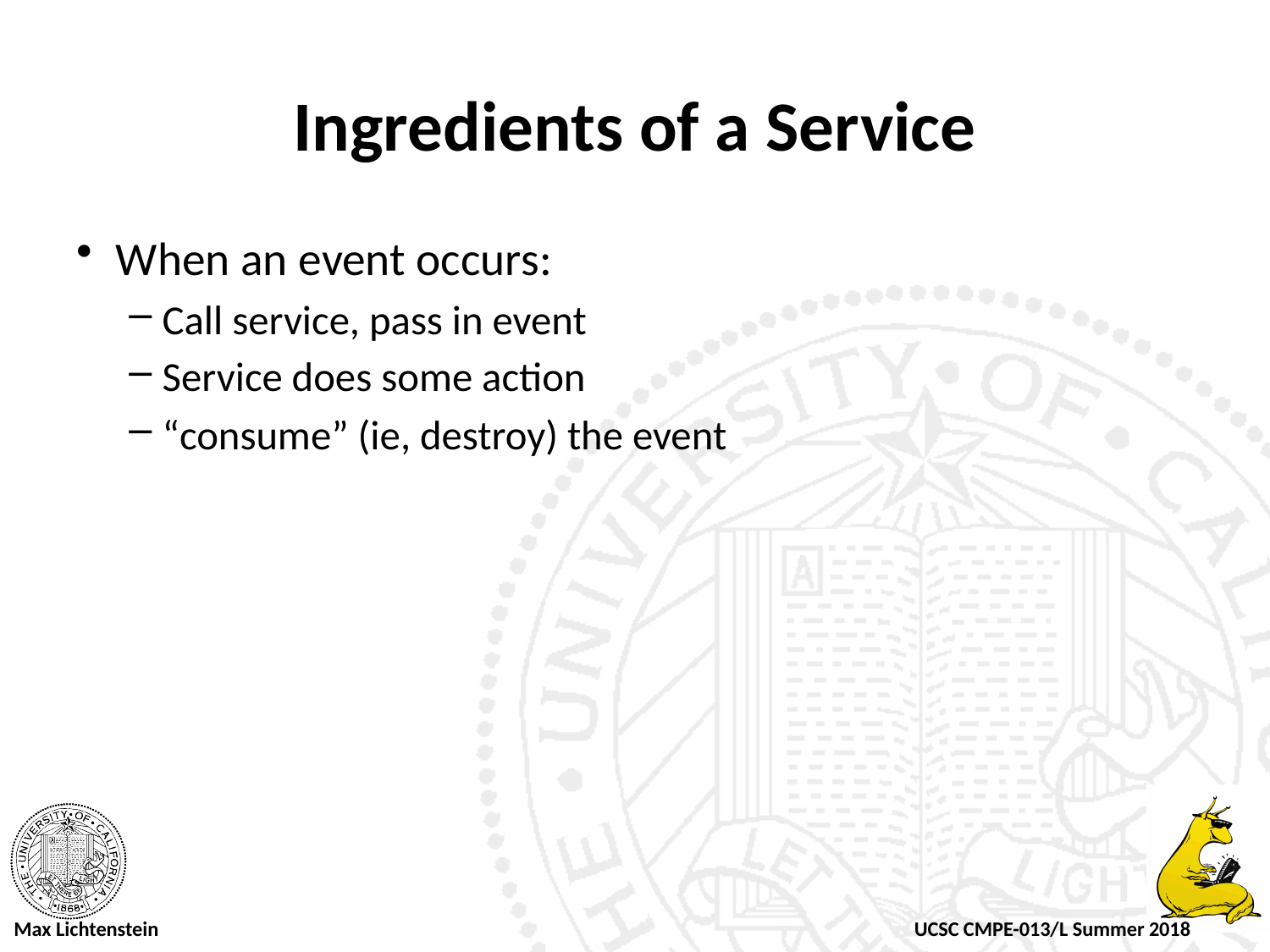

# Ingredients of a Service
When an event occurs:
Call service, pass in event
Service does some action
“consume” (ie, destroy) the event